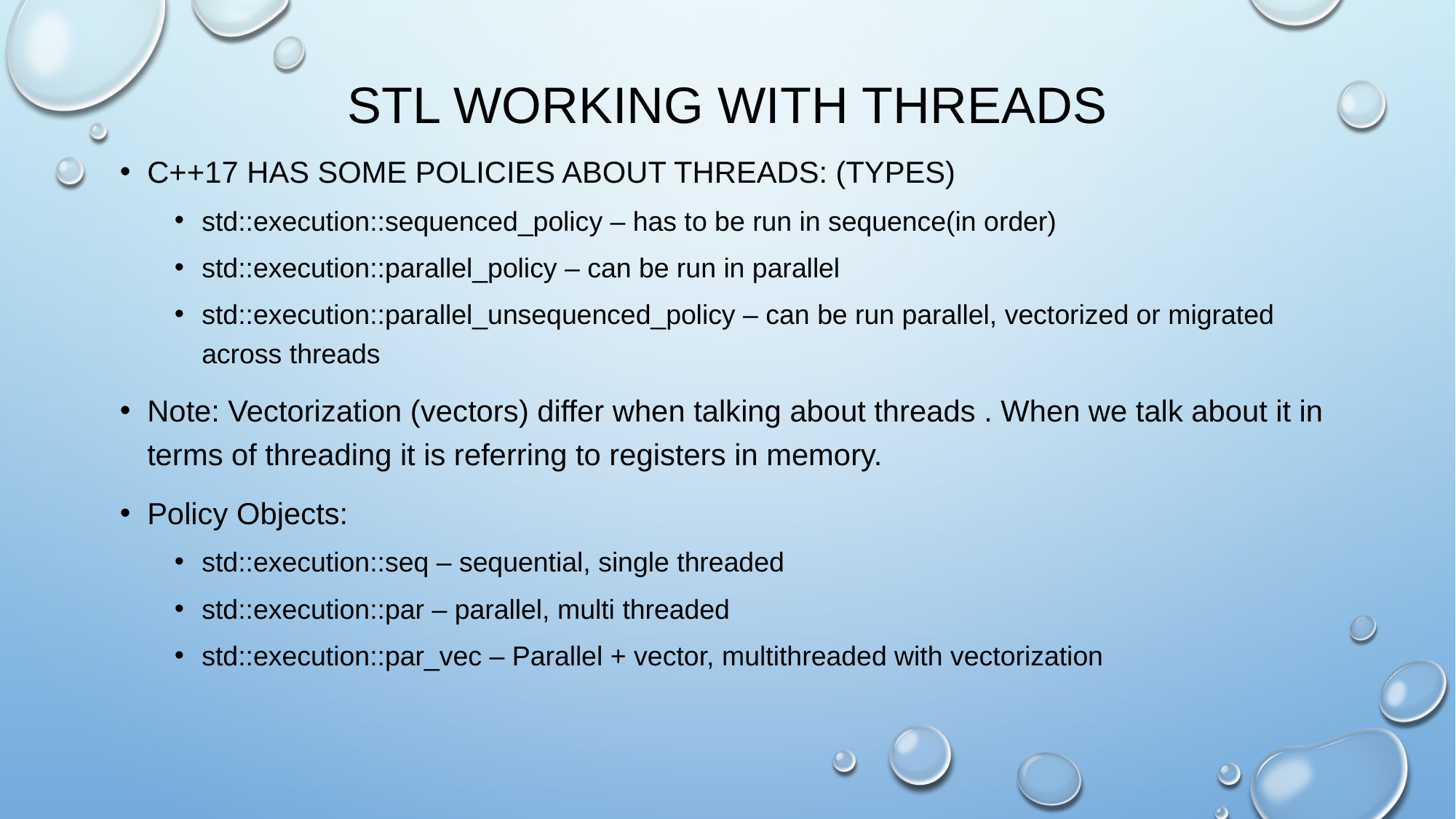

# STl working with threads
C++17 has some policies about threads: (types)
std::execution::sequenced_policy – has to be run in sequence(in order)
std::execution::parallel_policy – can be run in parallel
std::execution::parallel_unsequenced_policy – can be run parallel, vectorized or migrated across threads
Note: Vectorization (vectors) differ when talking about threads . When we talk about it in terms of threading it is referring to registers in memory.
Policy Objects:
std::execution::seq – sequential, single threaded
std::execution::par – parallel, multi threaded
std::execution::par_vec – Parallel + vector, multithreaded with vectorization